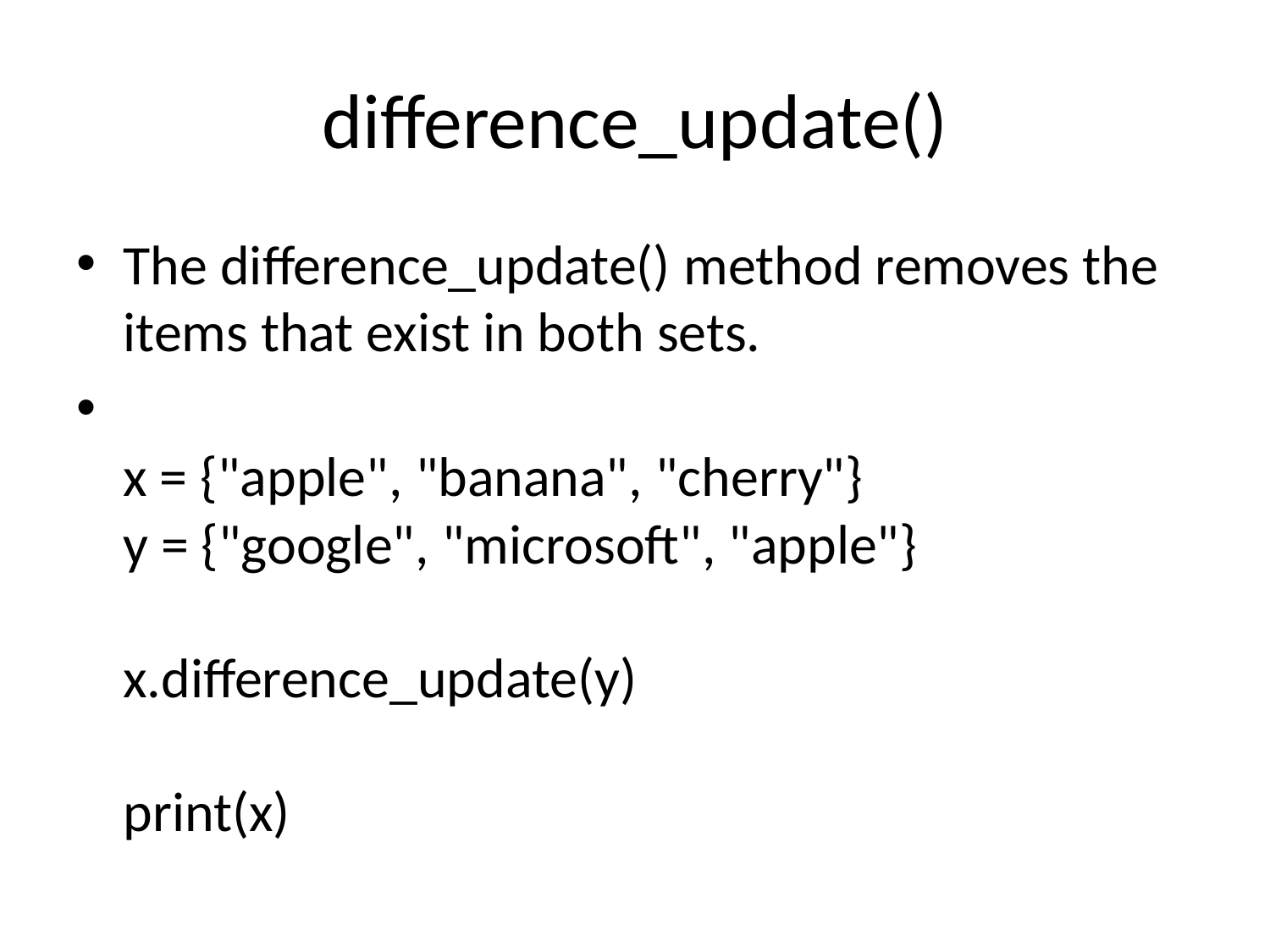

# difference_update()
The difference_update() method removes the items that exist in both sets.
x = {"apple", "banana", "cherry"}
y = {"google", "microsoft", "apple"}
x.difference_update(y)
print(x)